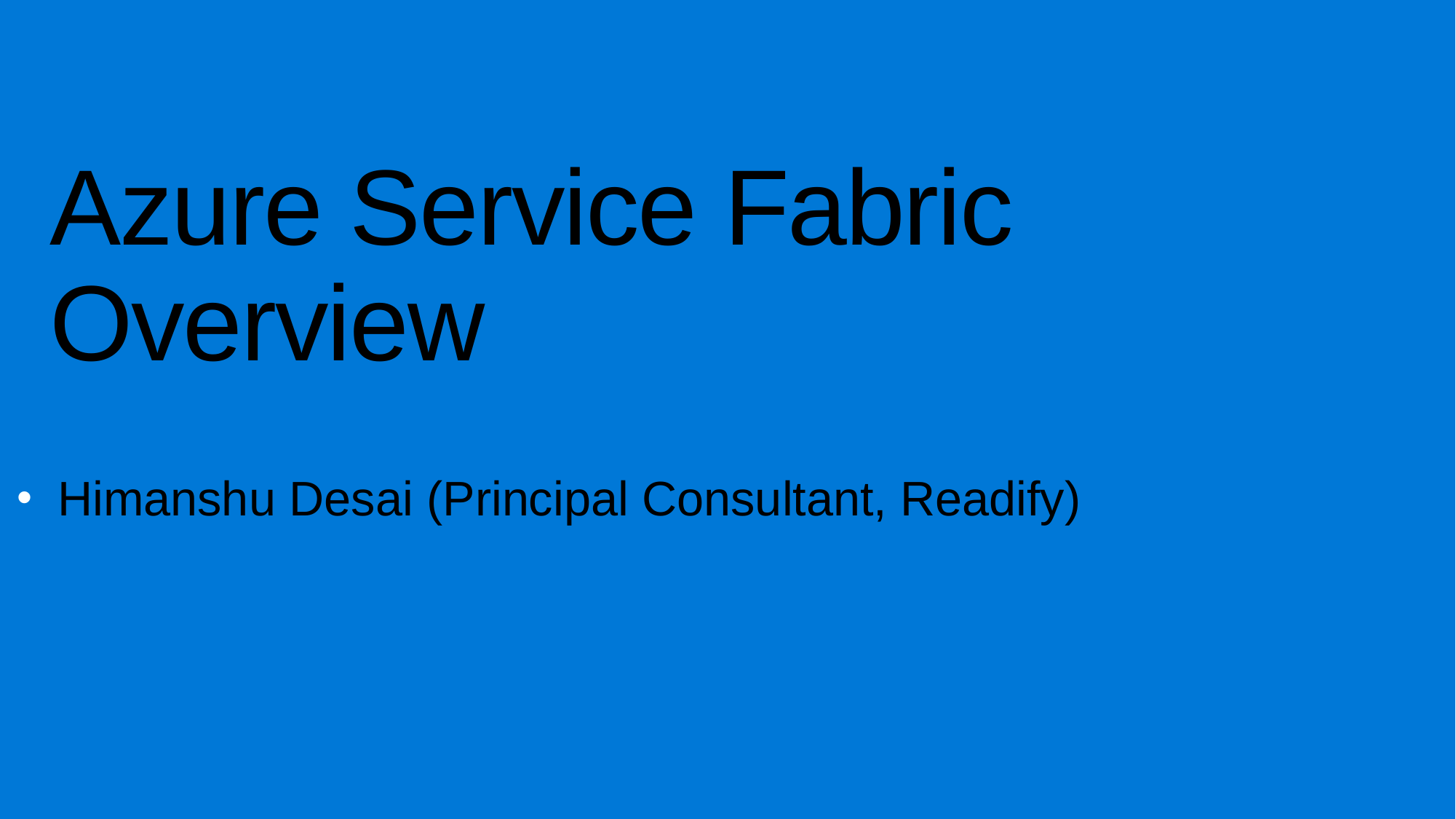

# Azure Service Fabric Overview
Himanshu Desai (Principal Consultant, Readify)